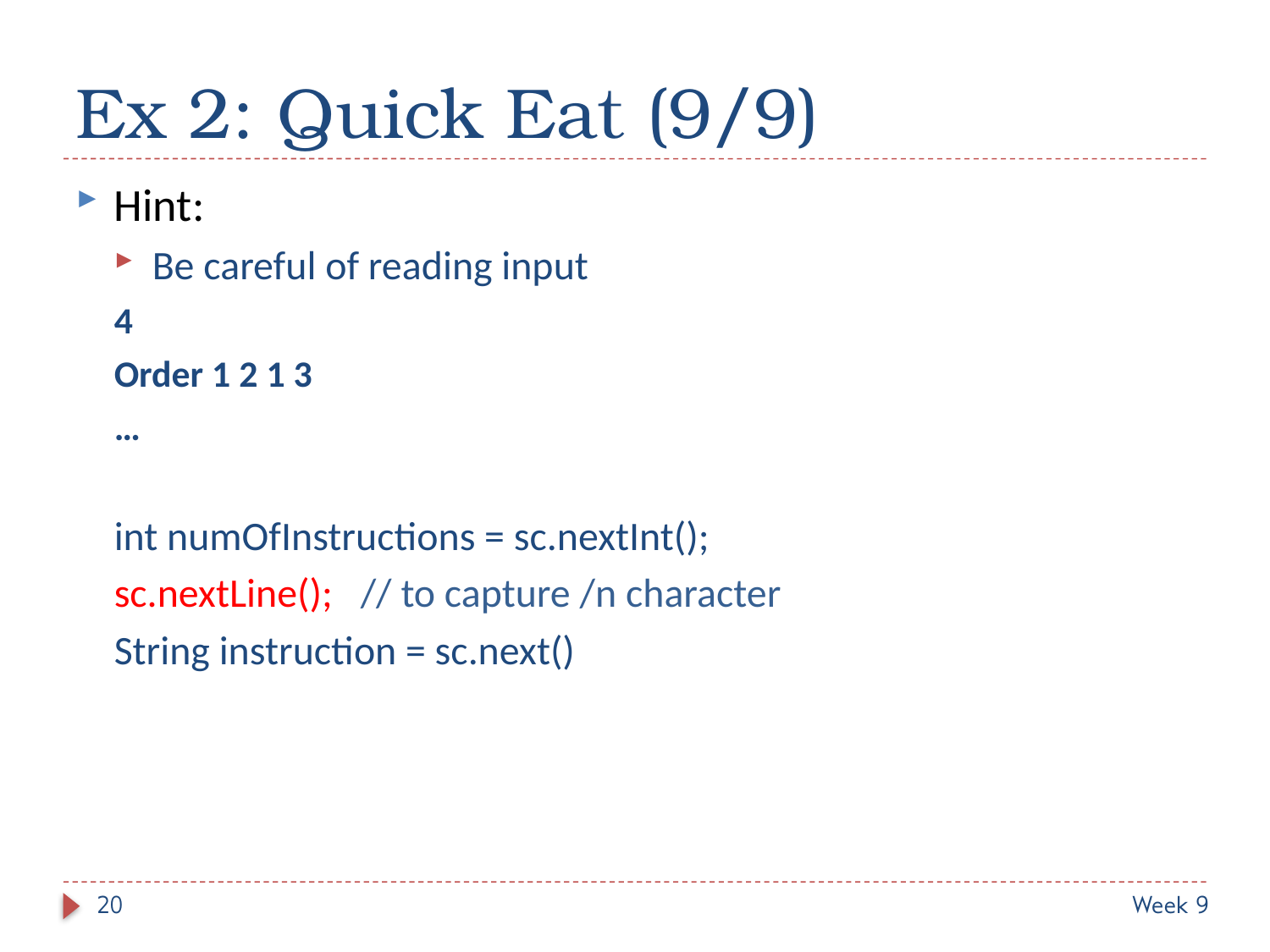

# Ex 2: Quick Eat (9/9)
Hint:
Be careful of reading input
4
Order 1 2 1 3
…

int numOfInstructions = sc.nextInt();
sc.nextLine();   // to capture /n character
String instruction = sc.next()
20
Week 9